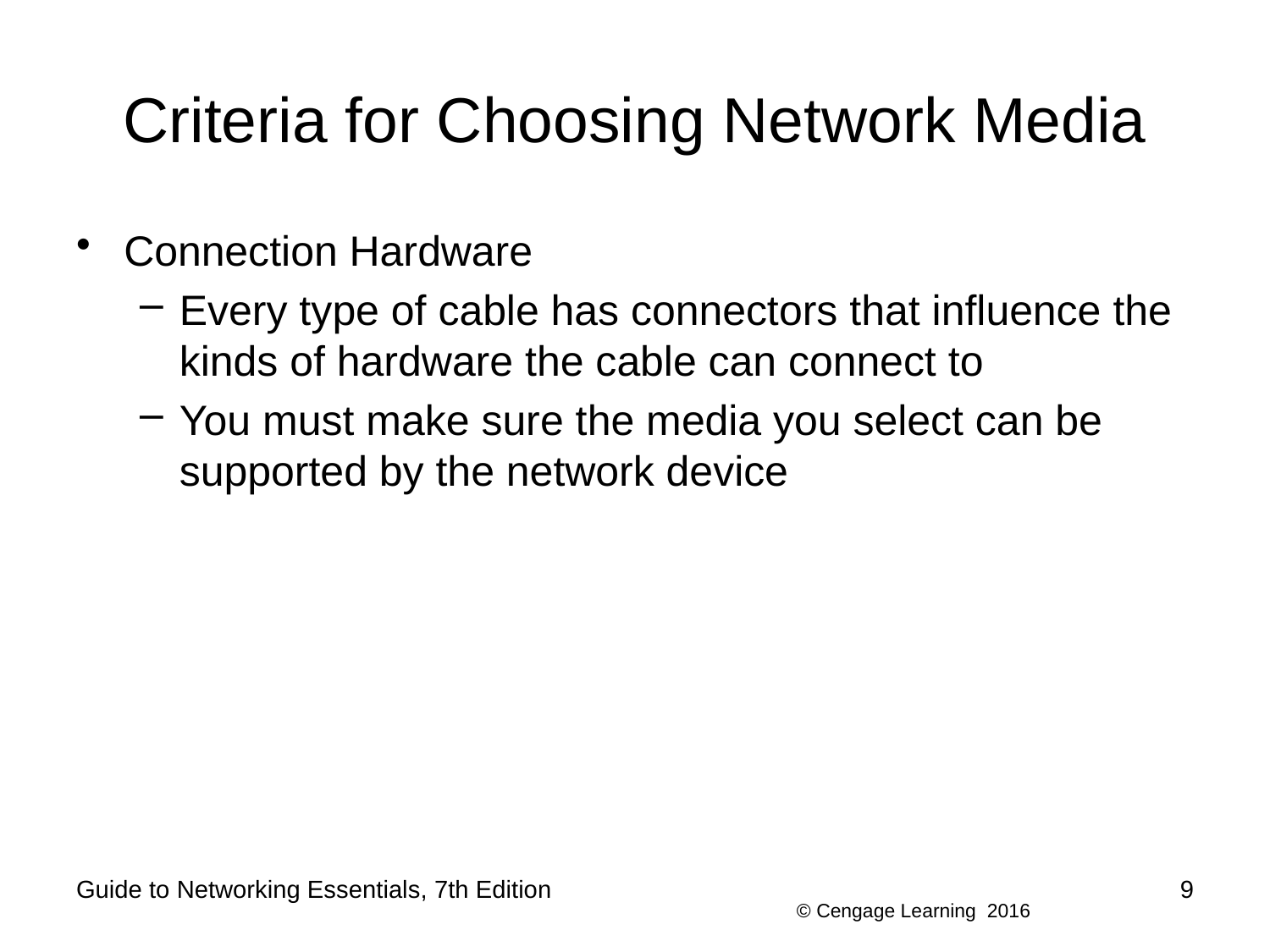

# Criteria for Choosing Network Media
Connection Hardware
Every type of cable has connectors that influence the kinds of hardware the cable can connect to
You must make sure the media you select can be supported by the network device
Guide to Networking Essentials, 7th Edition
9